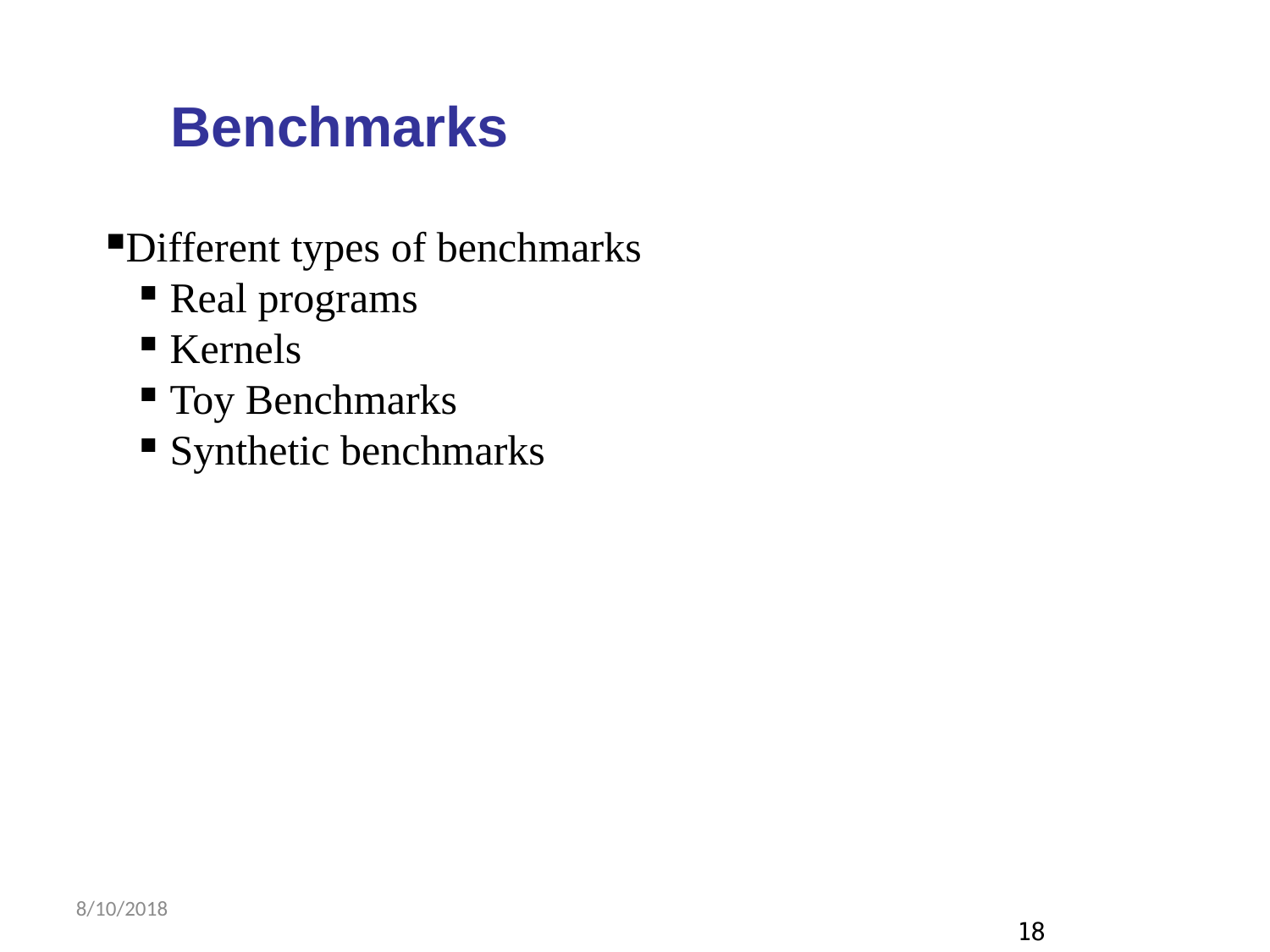

Benchmarks
Different types of benchmarks
Real programs
Kernels
Toy Benchmarks
Synthetic benchmarks

8/10/2018
18